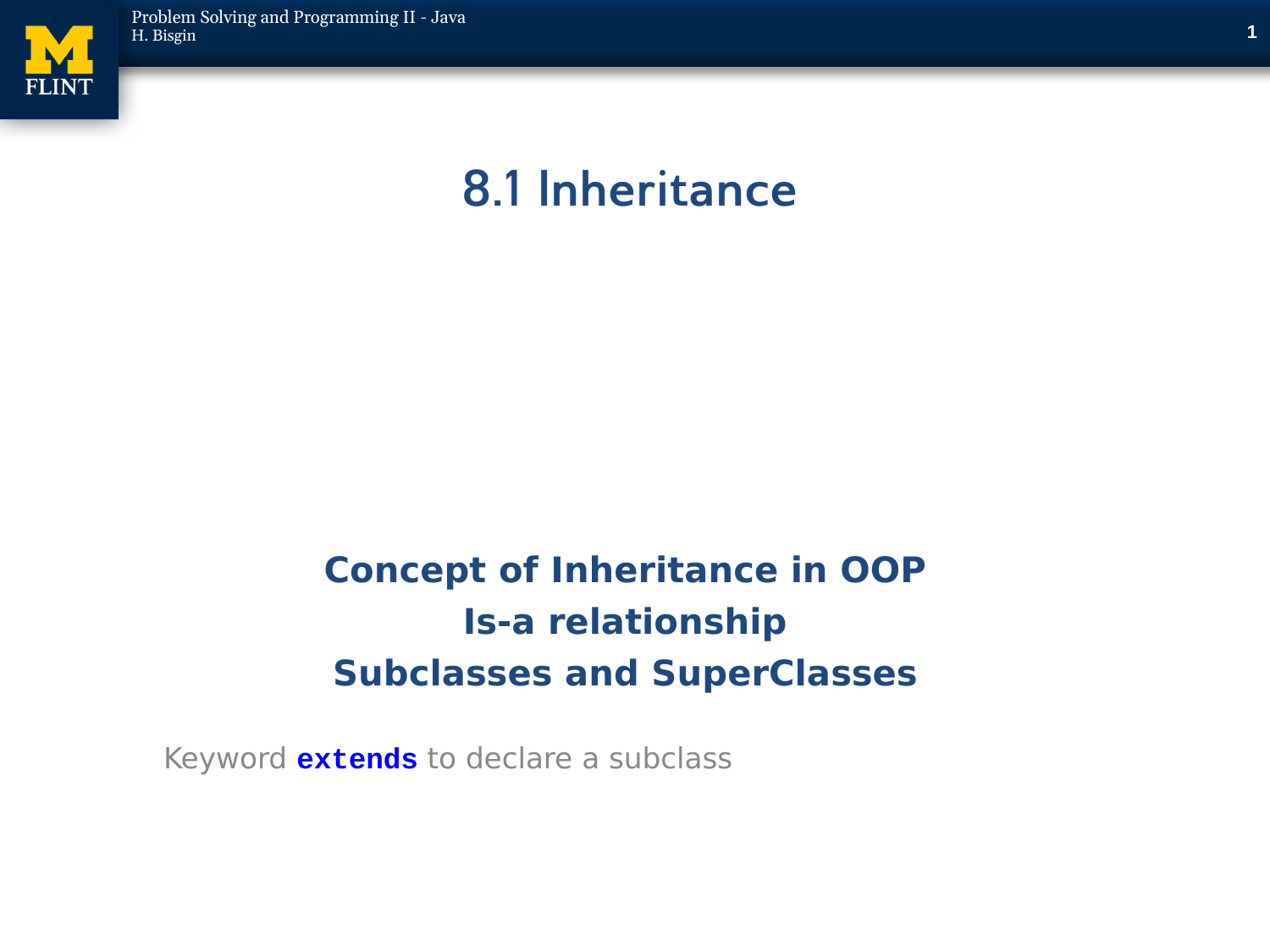

1
# 8.1 Inheritance
Concept of Inheritance in OOP
Is-a relationship
Subclasses and SuperClasses

Keyword extends to declare a subclass